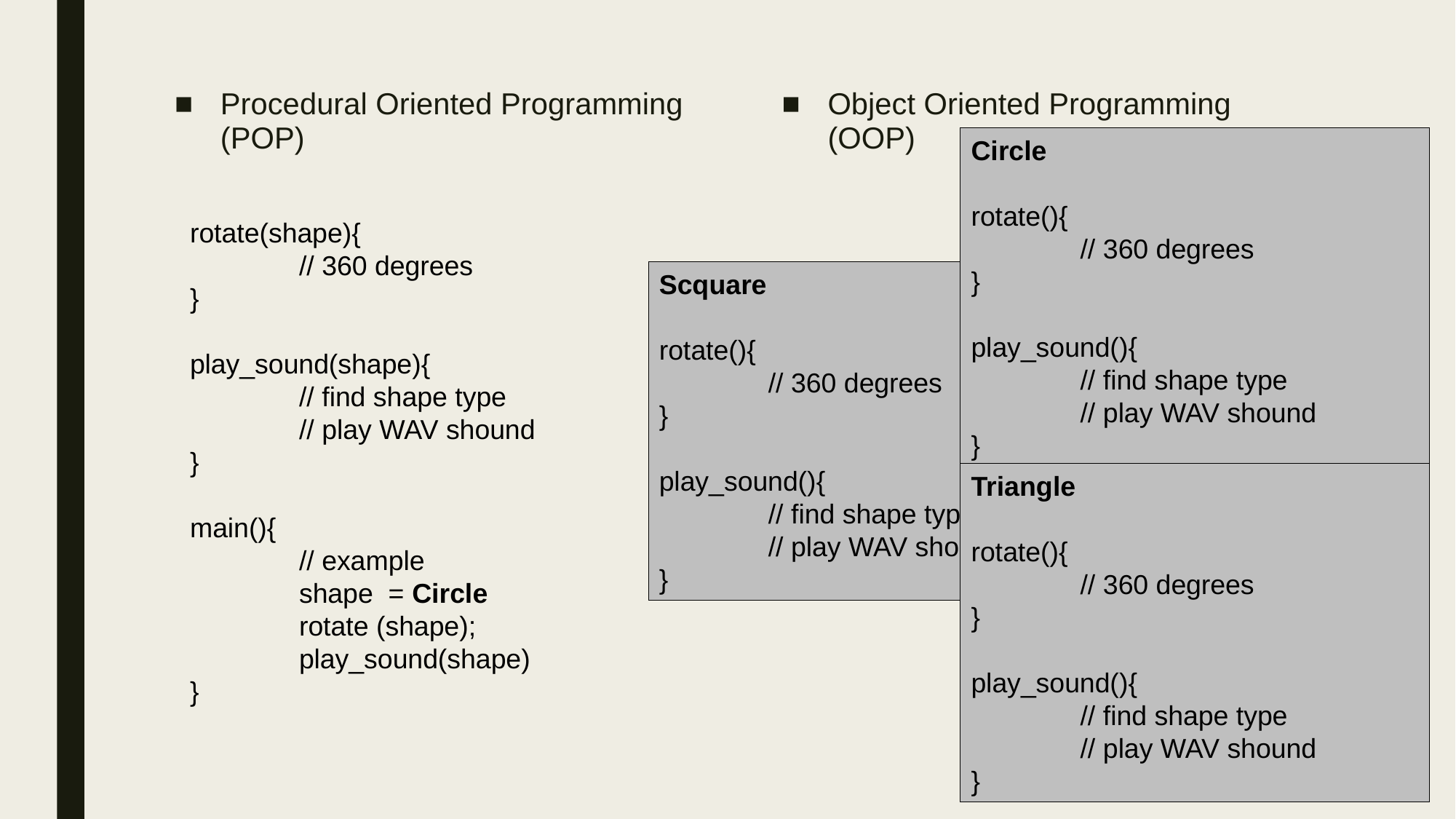

Procedural Oriented Programming (POP)
Object Oriented Programming (OOP)
Circle

rotate(){
	// 360 degrees
}

play_sound(){
	// find shape type
	// play WAV shound
}
rotate(shape){
	// 360 degrees
}

play_sound(shape){
	// find shape type
	// play WAV shound
}

main(){
	// example
	shape  = Circle
	rotate (shape);
	play_sound(shape)
}
Scquare

rotate(){
	// 360 degrees
}

play_sound(){
	// find shape type
	// play WAV shound
}
Triangle

rotate(){
	// 360 degrees
}

play_sound(){
	// find shape type
	// play WAV shound
}